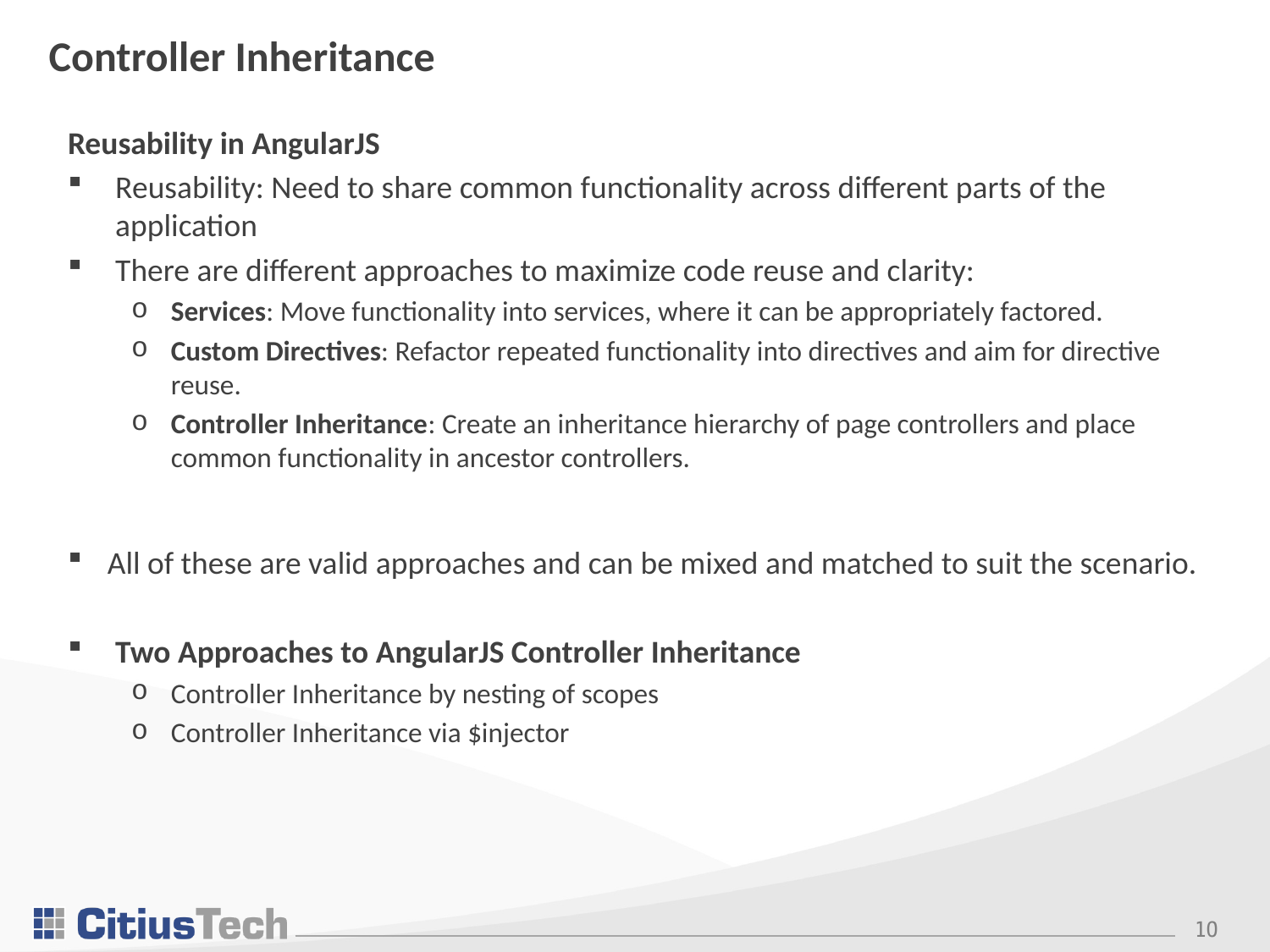

# Controller Inheritance
Reusability in AngularJS
Reusability: Need to share common functionality across different parts of the application
There are different approaches to maximize code reuse and clarity:
Services: Move functionality into services, where it can be appropriately factored.
Custom Directives: Refactor repeated functionality into directives and aim for directive reuse.
Controller Inheritance: Create an inheritance hierarchy of page controllers and place common functionality in ancestor controllers.

All of these are valid approaches and can be mixed and matched to suit the scenario.

Two Approaches to AngularJS Controller Inheritance
Controller Inheritance by nesting of scopes
Controller Inheritance via $injector